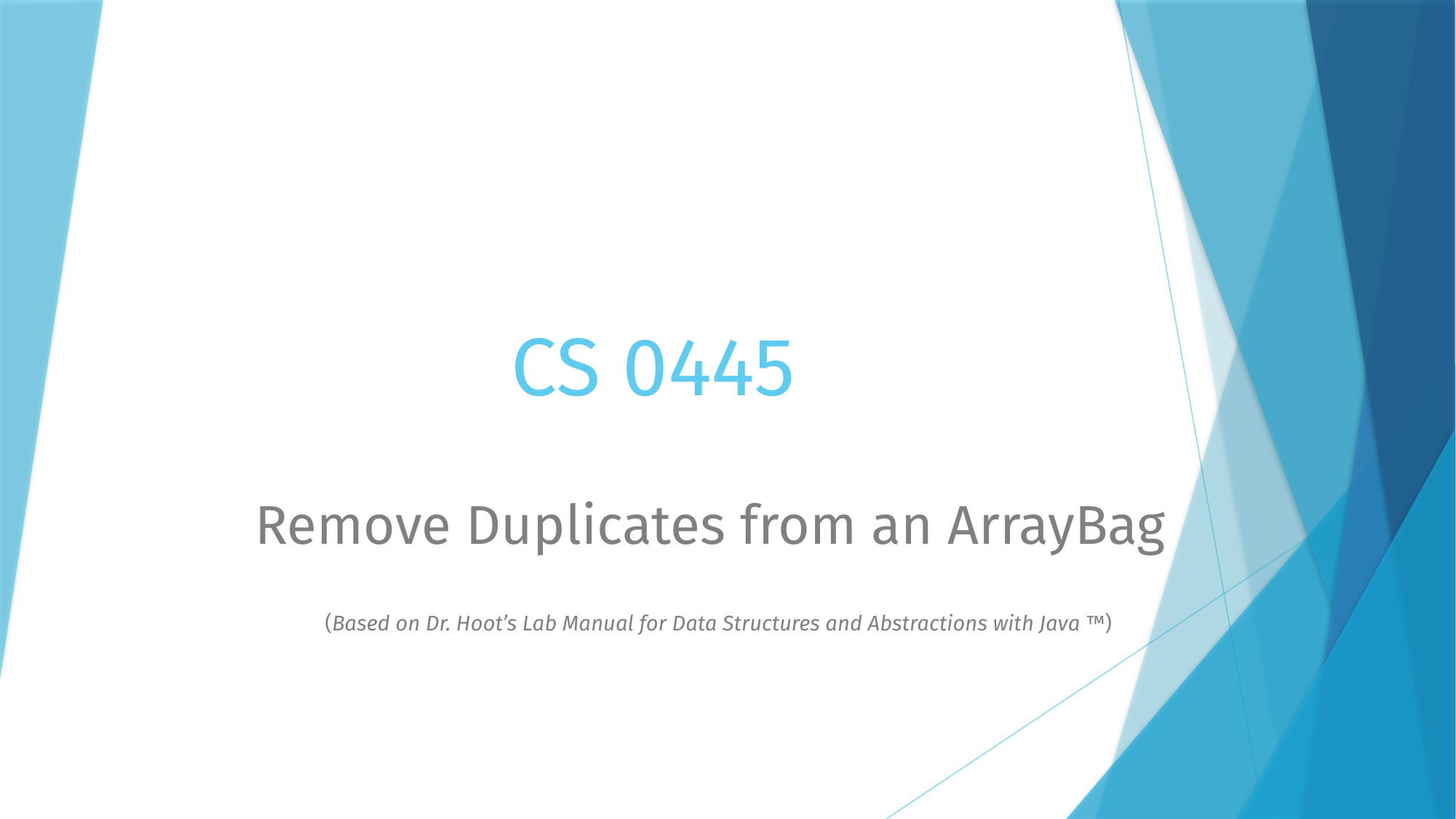

# CS 0445
Remove Duplicates from an ArrayBag
 (Based on Dr. Hoot’s Lab Manual for Data Structures and Abstractions with Java ™)